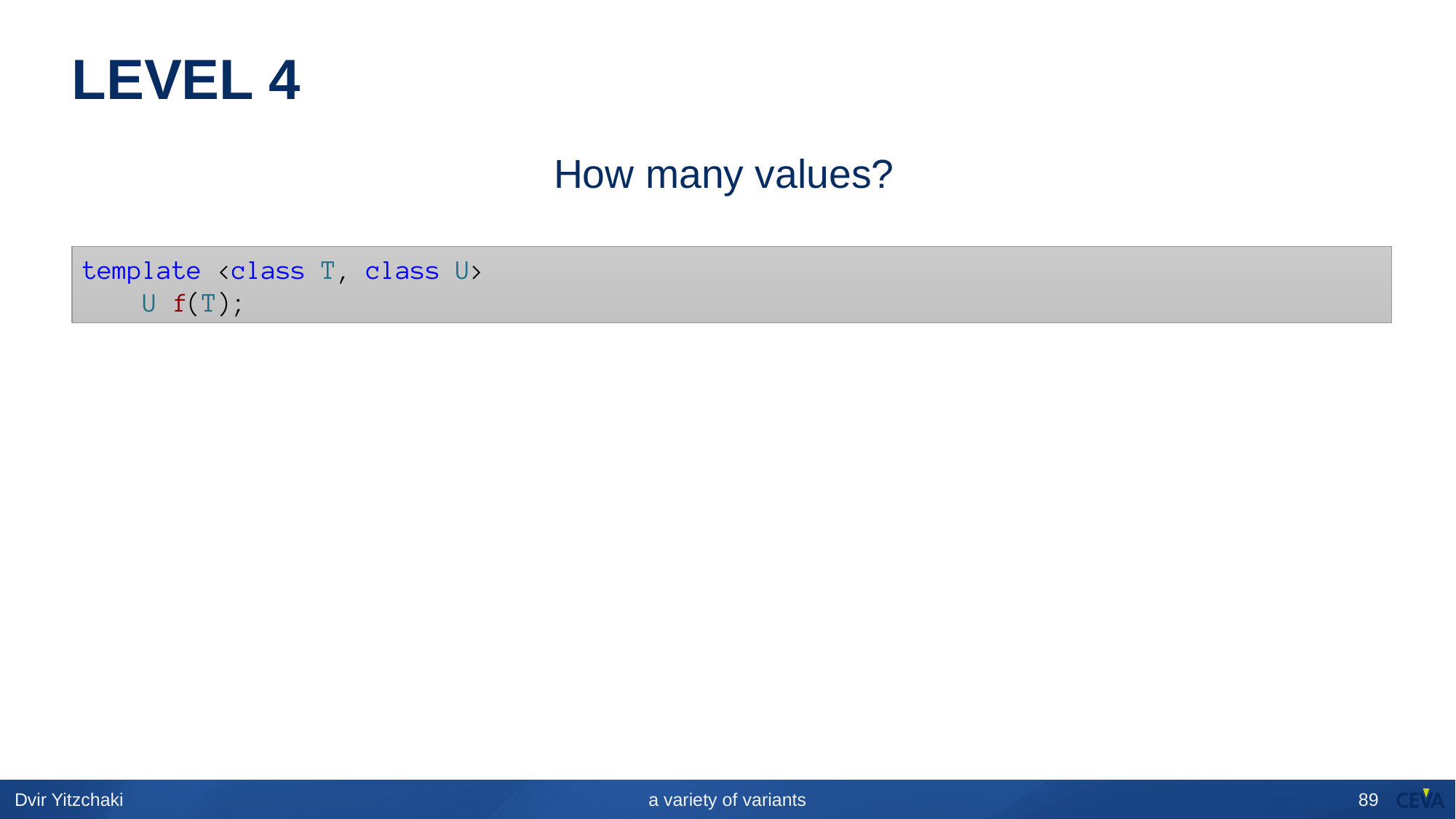

# LEVEL 4
How many values?
template <class T, class U>
    U f(T);